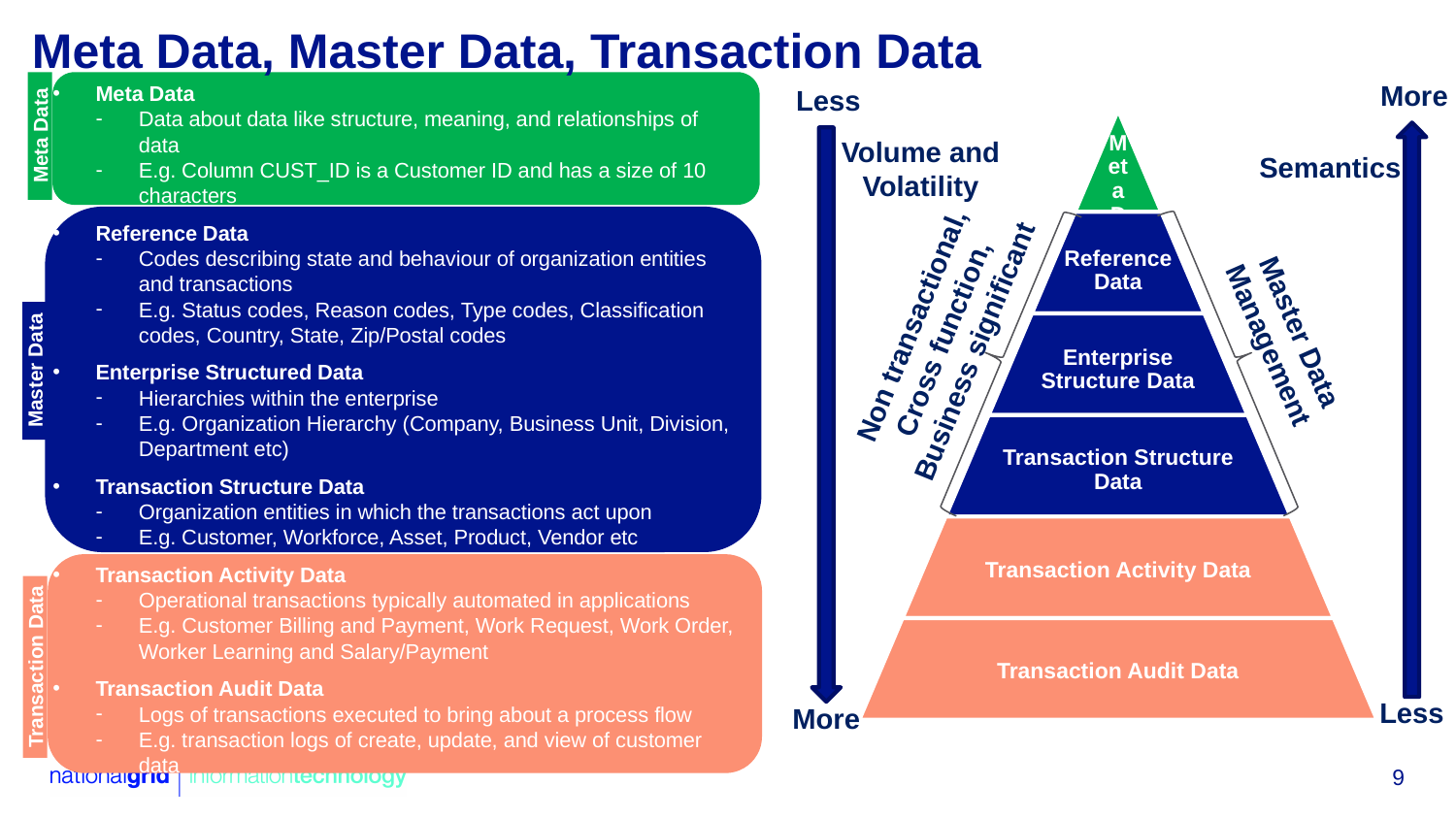

# Meta Data, Master Data, Transaction Data
More

Less
Meta Data
Data about data like structure, meaning, and relationships of data
E.g. Column CUST_ID is a Customer ID and has a size of 10 characters
Reference Data
Codes describing state and behaviour of organization entities and transactions
E.g. Status codes, Reason codes, Type codes, Classification codes, Country, State, Zip/Postal codes
Enterprise Structured Data
Hierarchies within the enterprise
E.g. Organization Hierarchy (Company, Business Unit, Division, Department etc)
Transaction Structure Data
Organization entities in which the transactions act upon
E.g. Customer, Workforce, Asset, Product, Vendor etc
Transaction Activity Data
Operational transactions typically automated in applications
E.g. Customer Billing and Payment, Work Request, Work Order, Worker Learning and Salary/Payment
Transaction Audit Data
Logs of transactions executed to bring about a process flow
E.g. transaction logs of create, update, and view of customer data

Meta
Data
Reference Data
Enterprise Structure Data
Transaction Structure Data
Transaction Activity Data
Transaction Audit Data

Meta Data
Volume and Volatility

Semantics

Non transactional, Cross function, Business significant
Master Data Management
Master Data

Transaction Data
Less
More